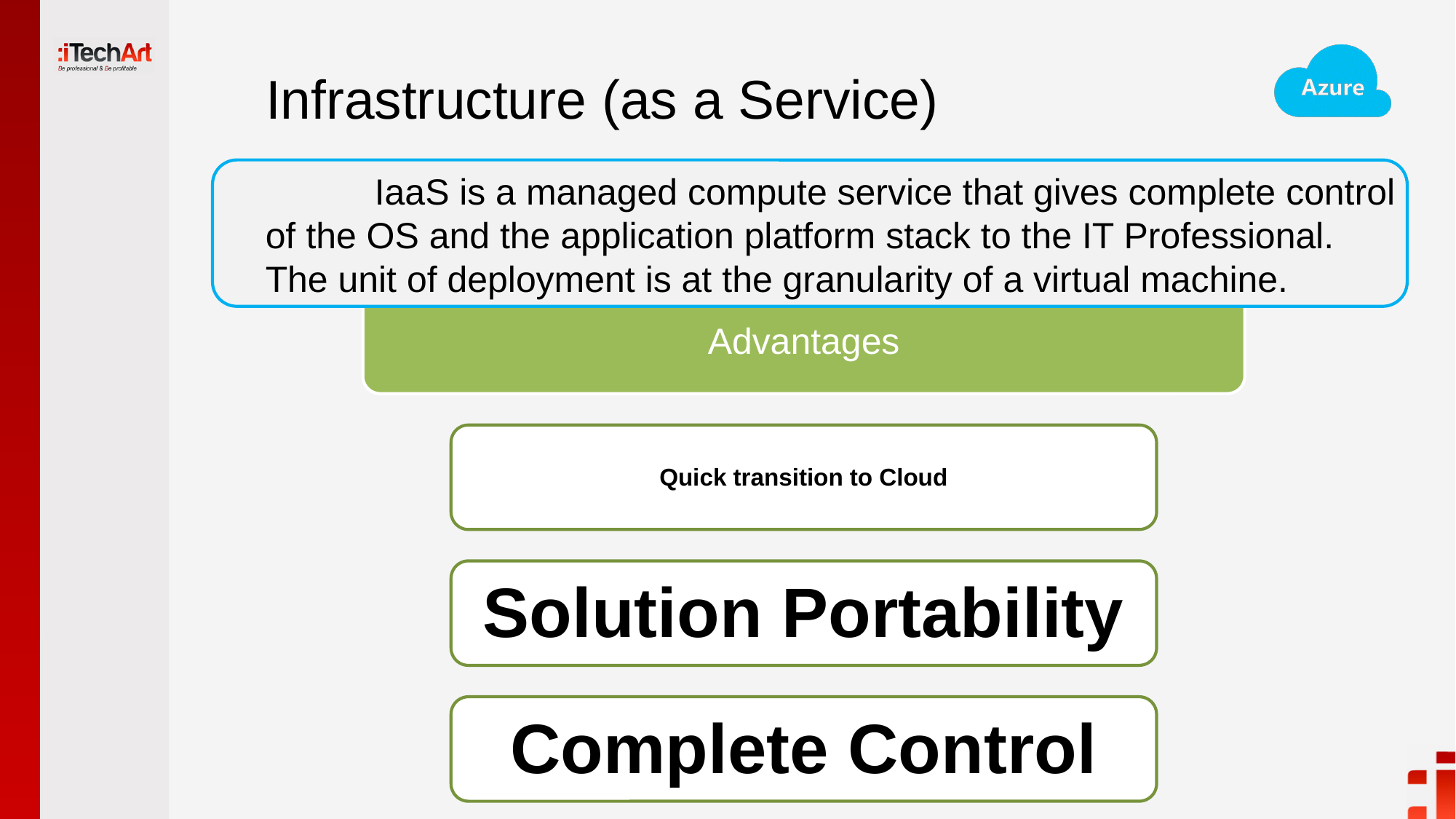

# Infrastructure (as a Service)

	IaaS is a managed compute service that gives complete control of the OS and the application platform stack to the IT Professional. The unit of deployment is at the granularity of a virtual machine.
Advantages
Quick transition to Cloud
Solution Portability
Complete Control